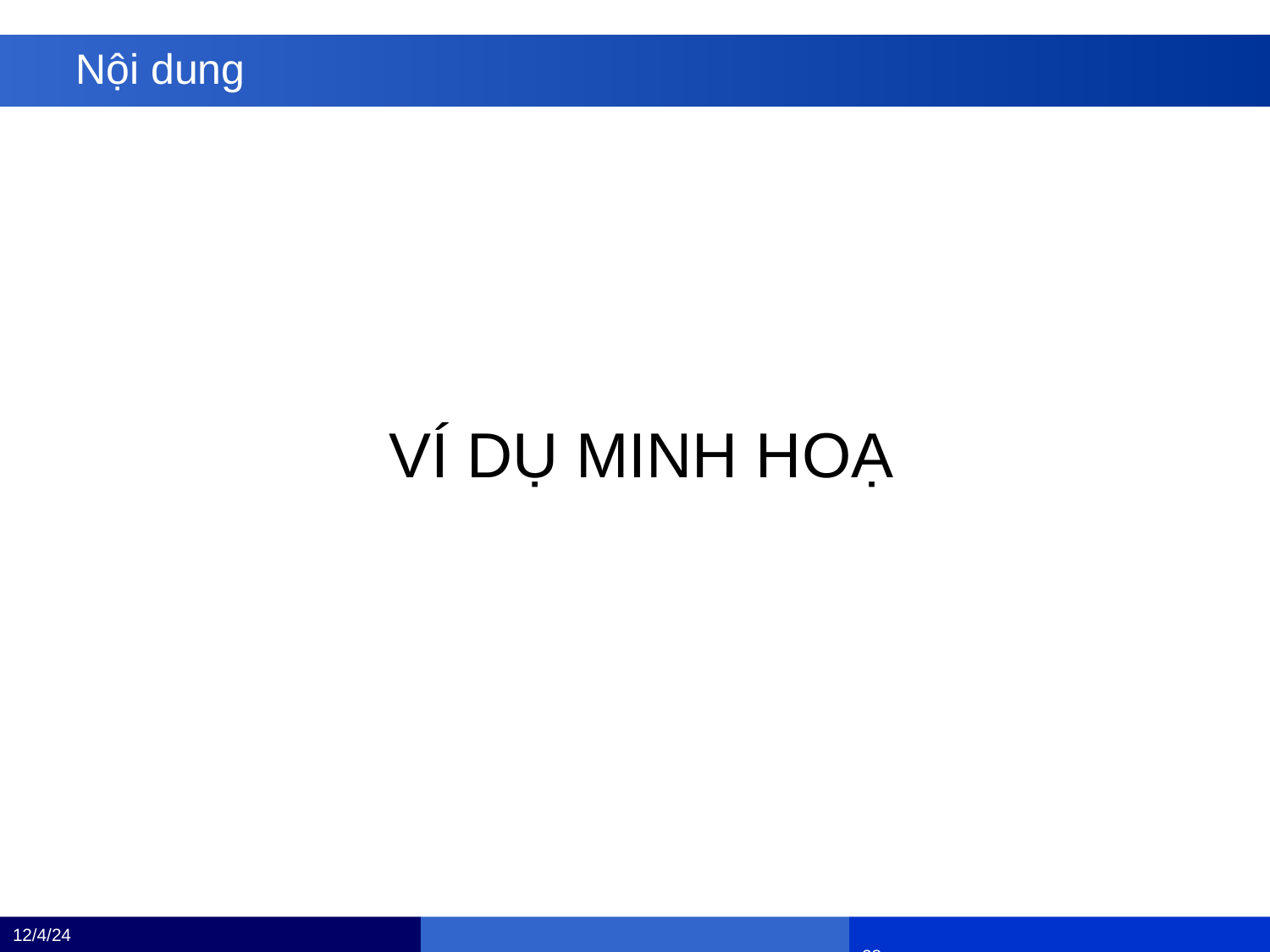

# Nội dung
VÍ DỤ MINH HOẠ
12/4/24

						28